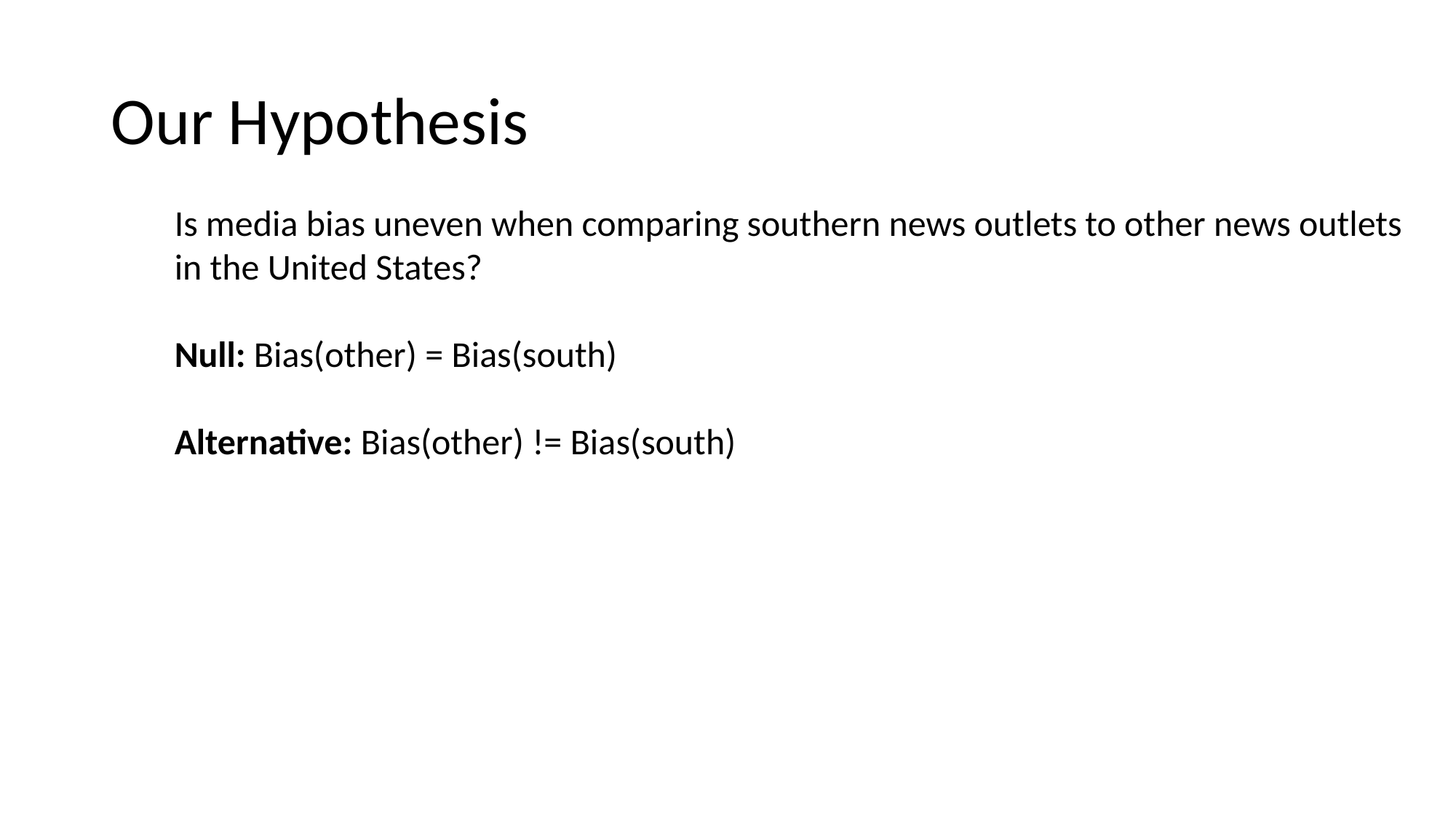

# Our Hypothesis
Is media bias uneven when comparing southern news outlets to other news outlets in the United States?

Null: Bias(other) = Bias(south)

Alternative: Bias(other) != Bias(south)